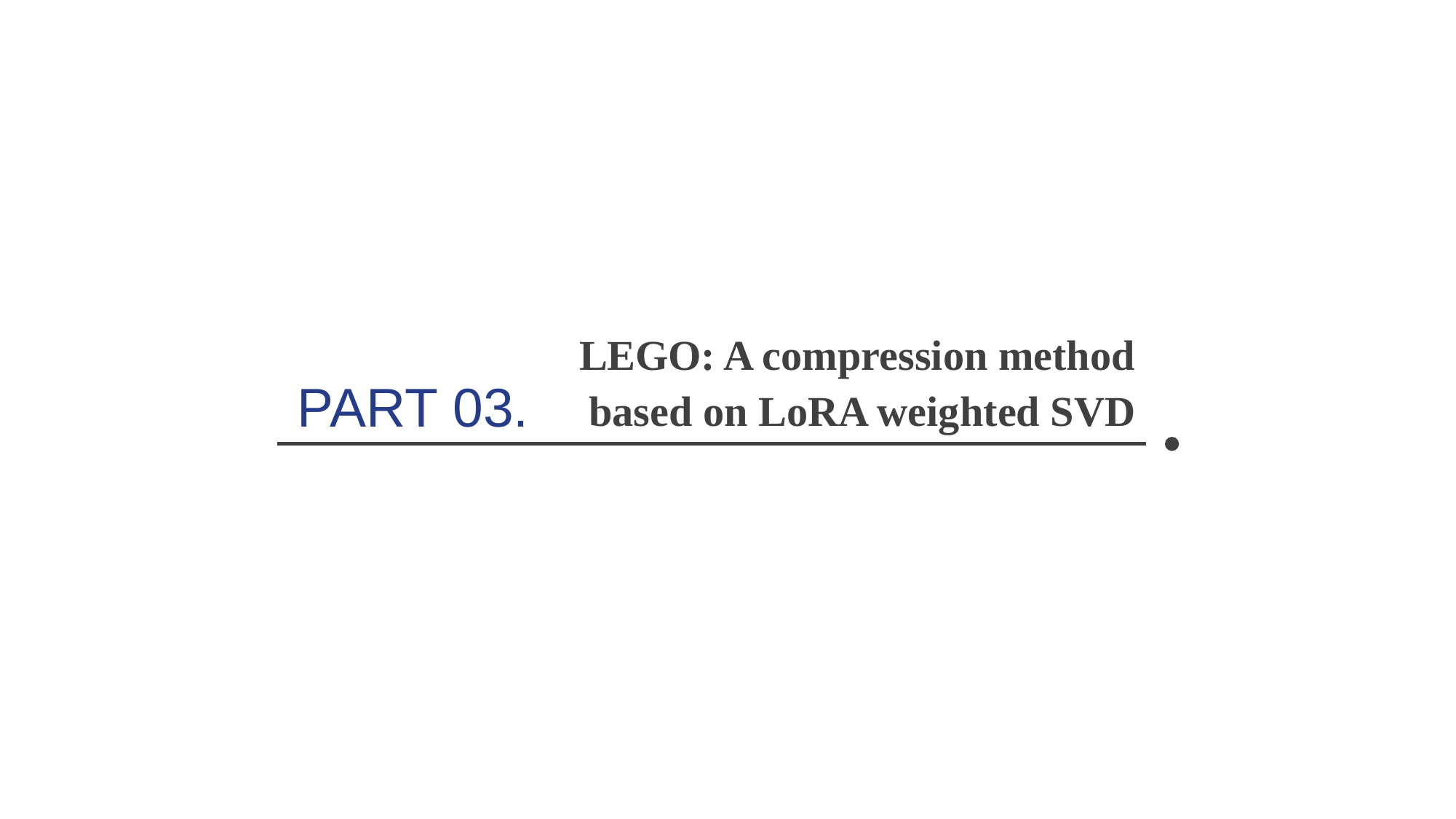

LEGO: A compression method based on LoRA weighted SVD
PART 03.